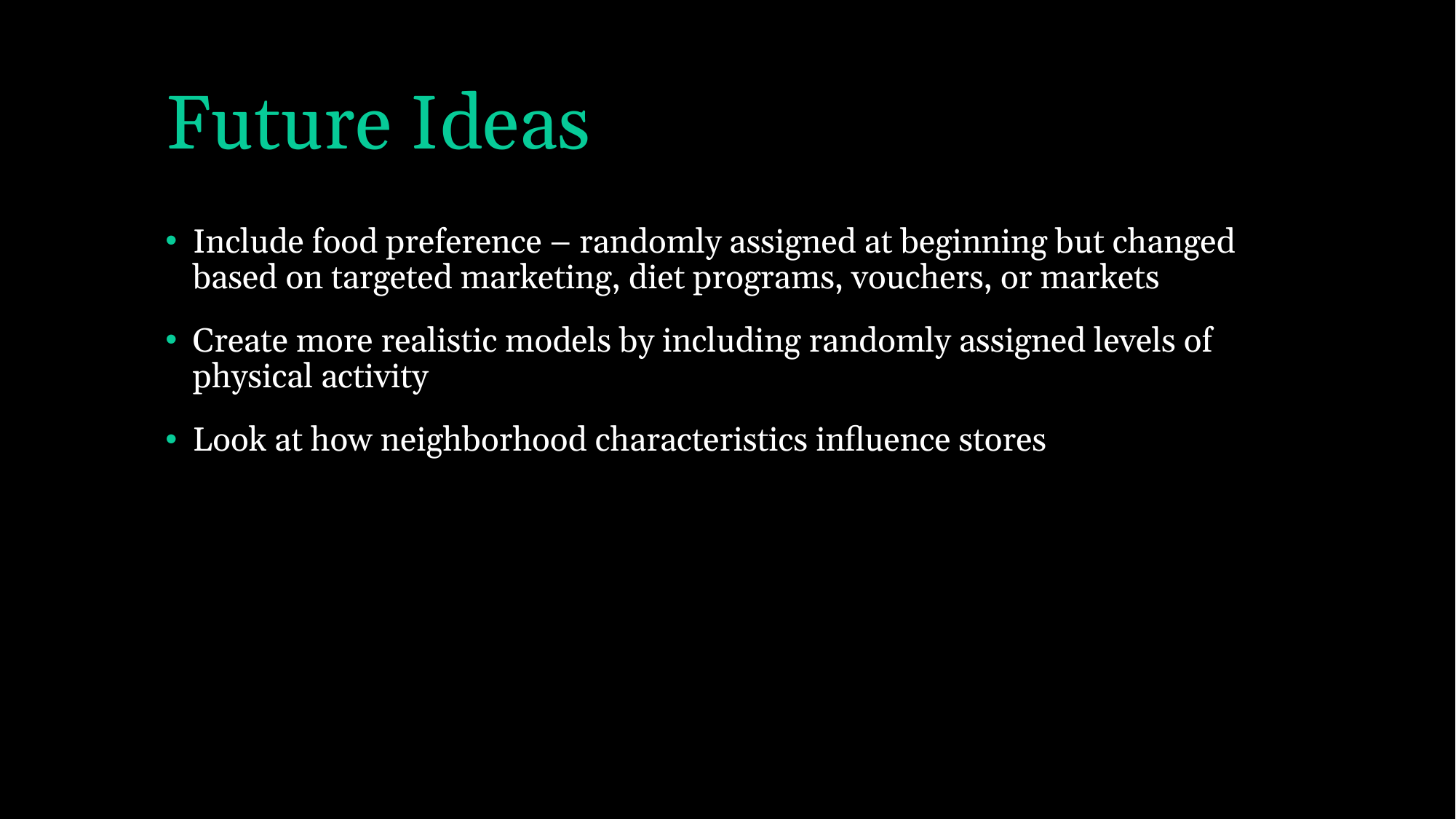

# Future Ideas
Include food preference – randomly assigned at beginning but changed based on targeted marketing, diet programs, vouchers, or markets
Create more realistic models by including randomly assigned levels of physical activity
Look at how neighborhood characteristics influence stores